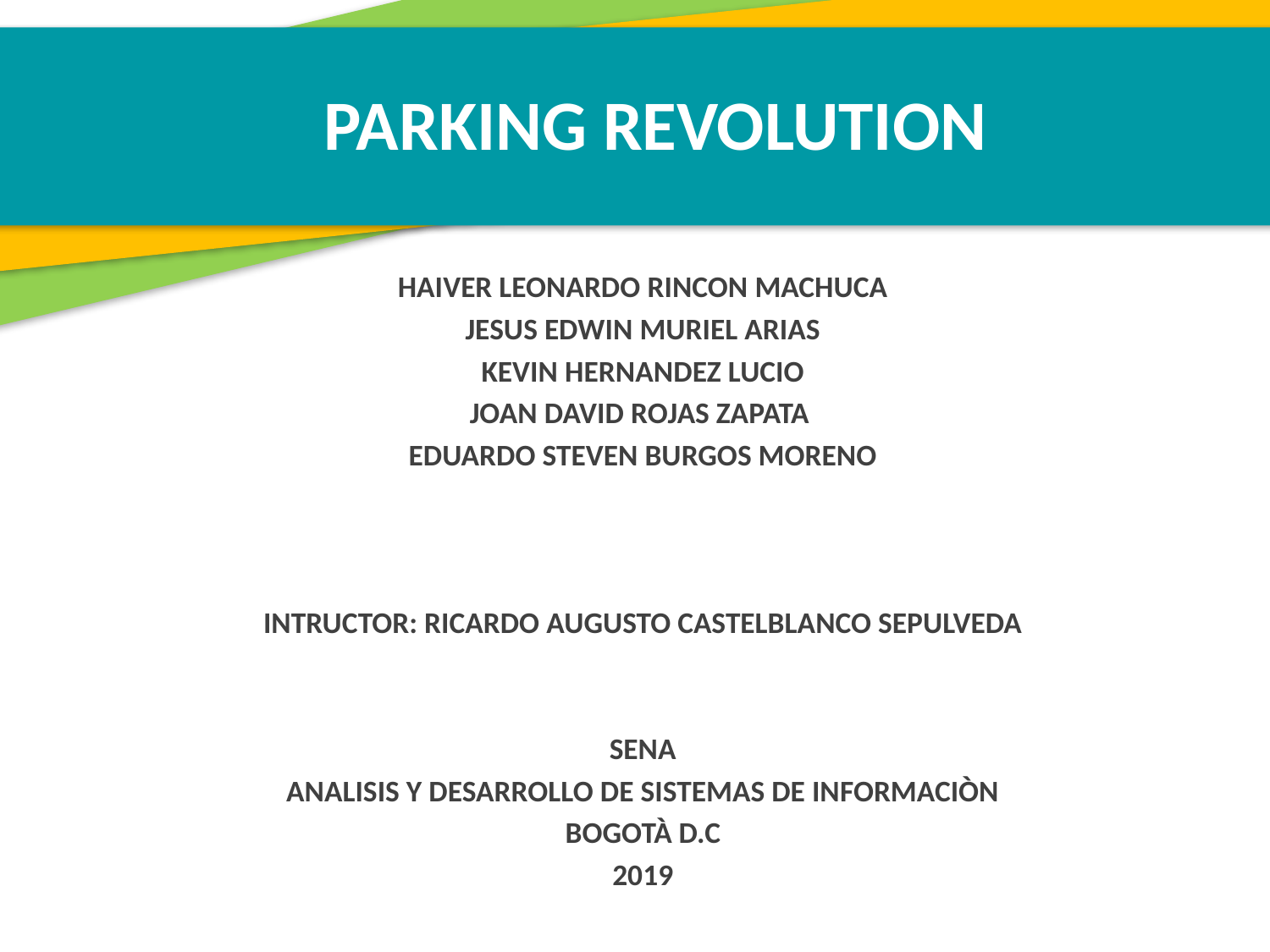

PARKING REVOLUTION
HAIVER LEONARDO RINCON MACHUCA
JESUS EDWIN MURIEL ARIAS
KEVIN HERNANDEZ LUCIO
JOAN DAVID ROJAS ZAPATA
EDUARDO STEVEN BURGOS MORENO

INTRUCTOR: RICARDO AUGUSTO CASTELBLANCO SEPULVEDA

SENA
ANALISIS Y DESARROLLO DE SISTEMAS DE INFORMACIÒN
BOGOTÀ D.C
2019